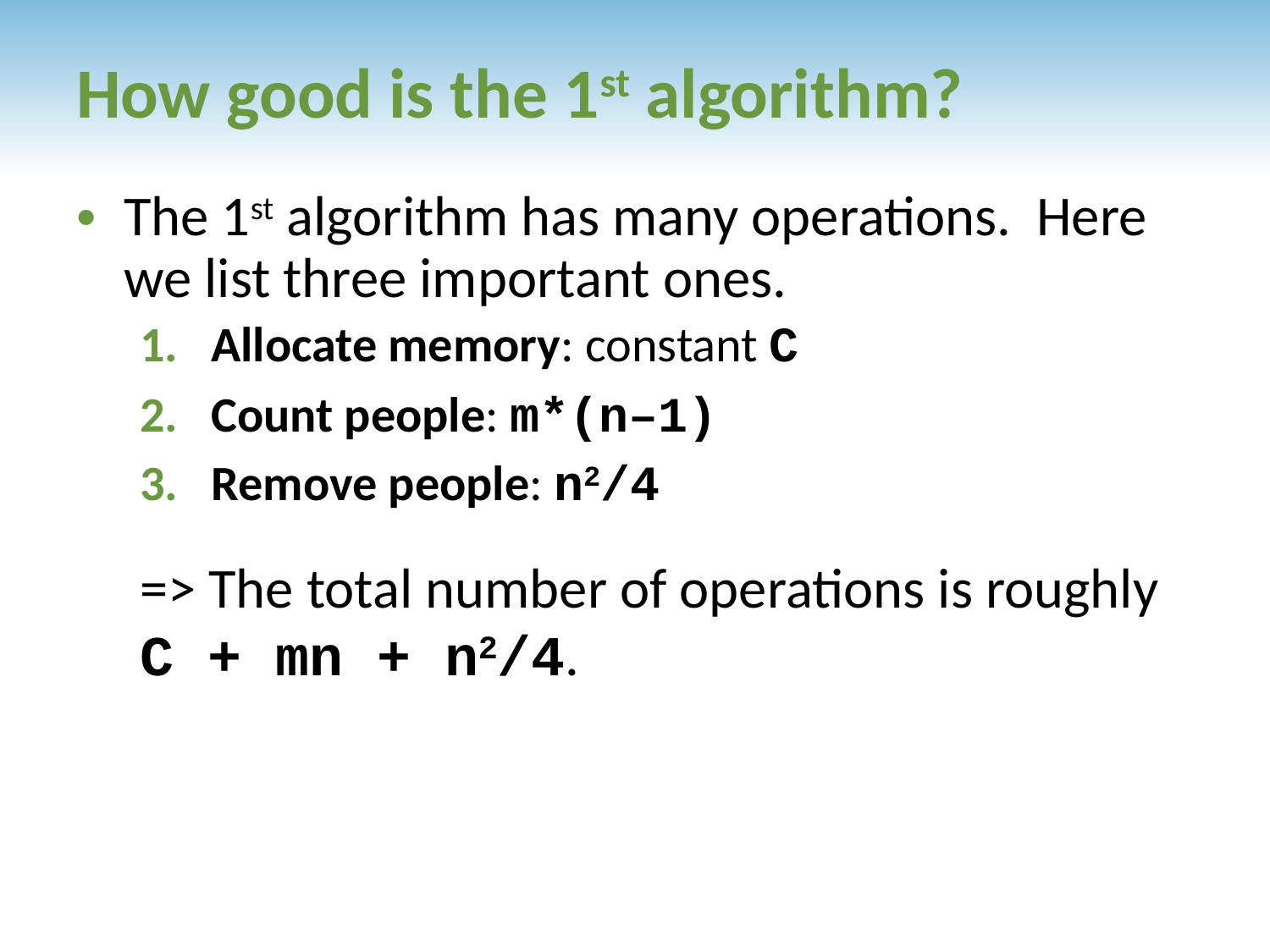

# How good is the 1st algorithm?
The 1st algorithm has many operations.  Here we list three important ones.
Allocate memory: constant C
Count people: m*(n–1)
Remove people: n2/4

=> The total number of operations is roughly C + mn + n2/4.